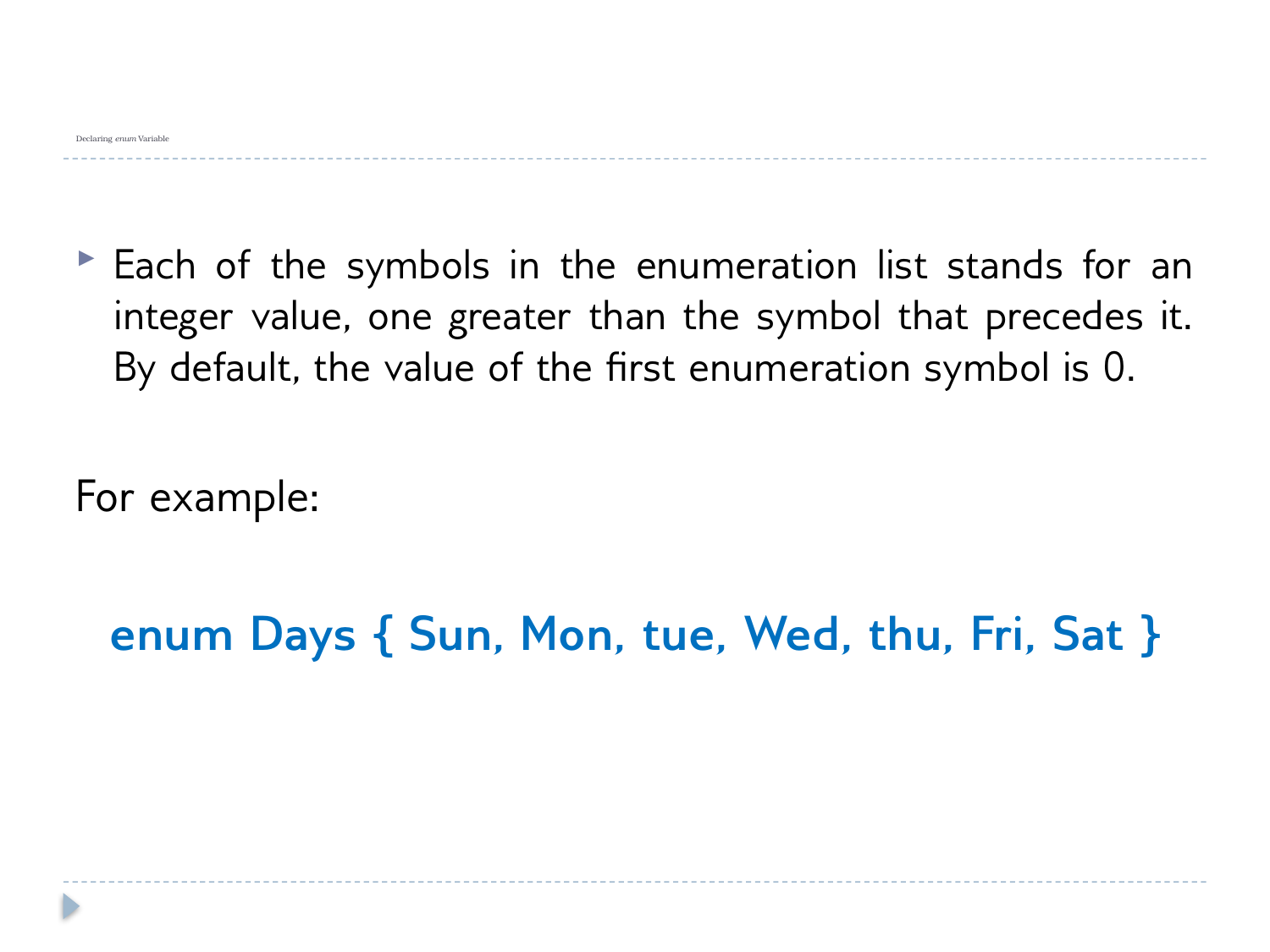

# Declaring enum Variable

Each of the symbols in the enumeration list stands for an integer value, one greater than the symbol that precedes it. By default, the value of the first enumeration symbol is 0.

For example:

enum Days { Sun, Mon, tue, Wed, thu, Fri, Sat }